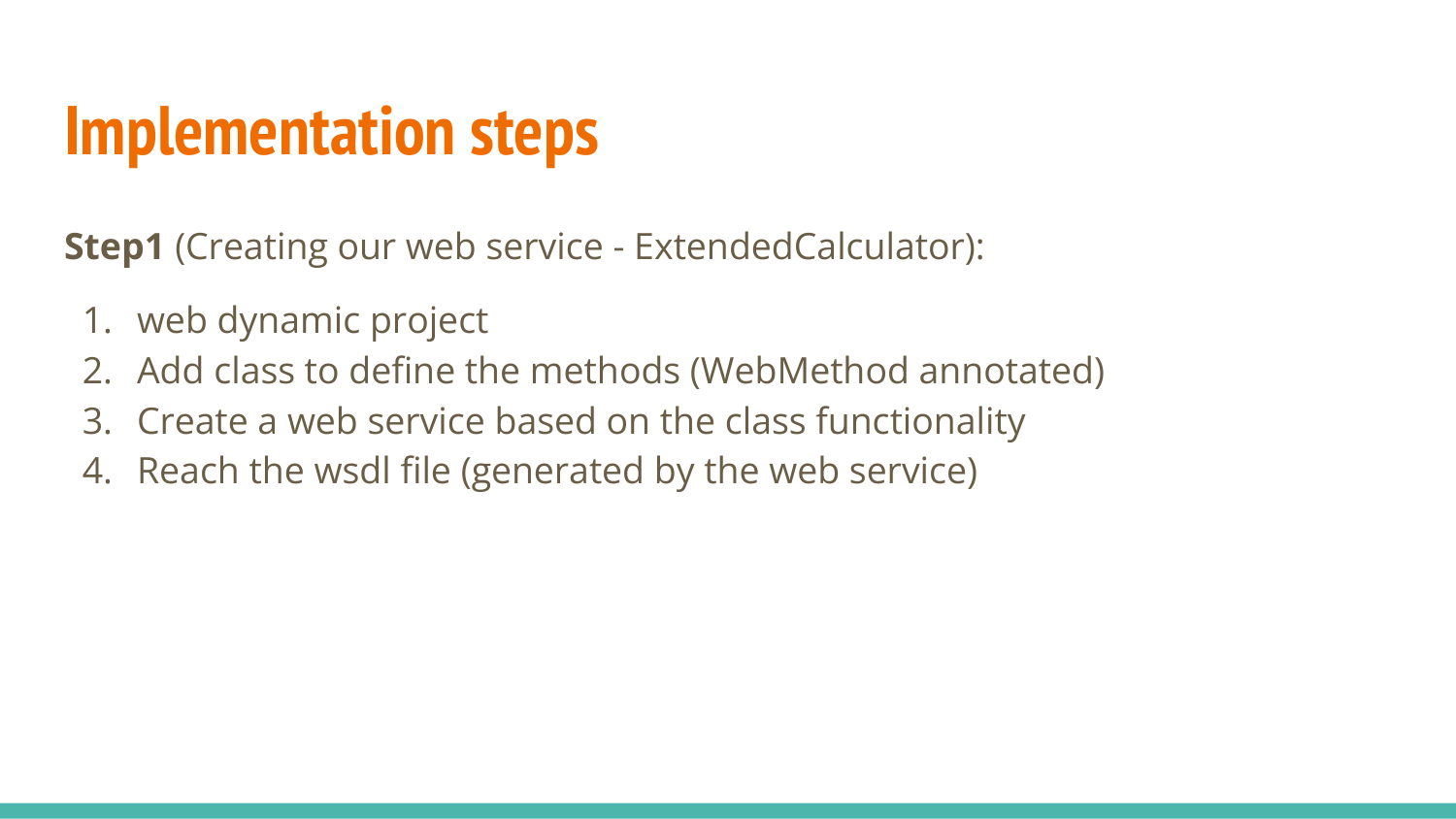

# Implementation steps
Step1 (Creating our web service - ExtendedCalculator):
web dynamic project
Add class to define the methods (WebMethod annotated)
Create a web service based on the class functionality
Reach the wsdl file (generated by the web service)